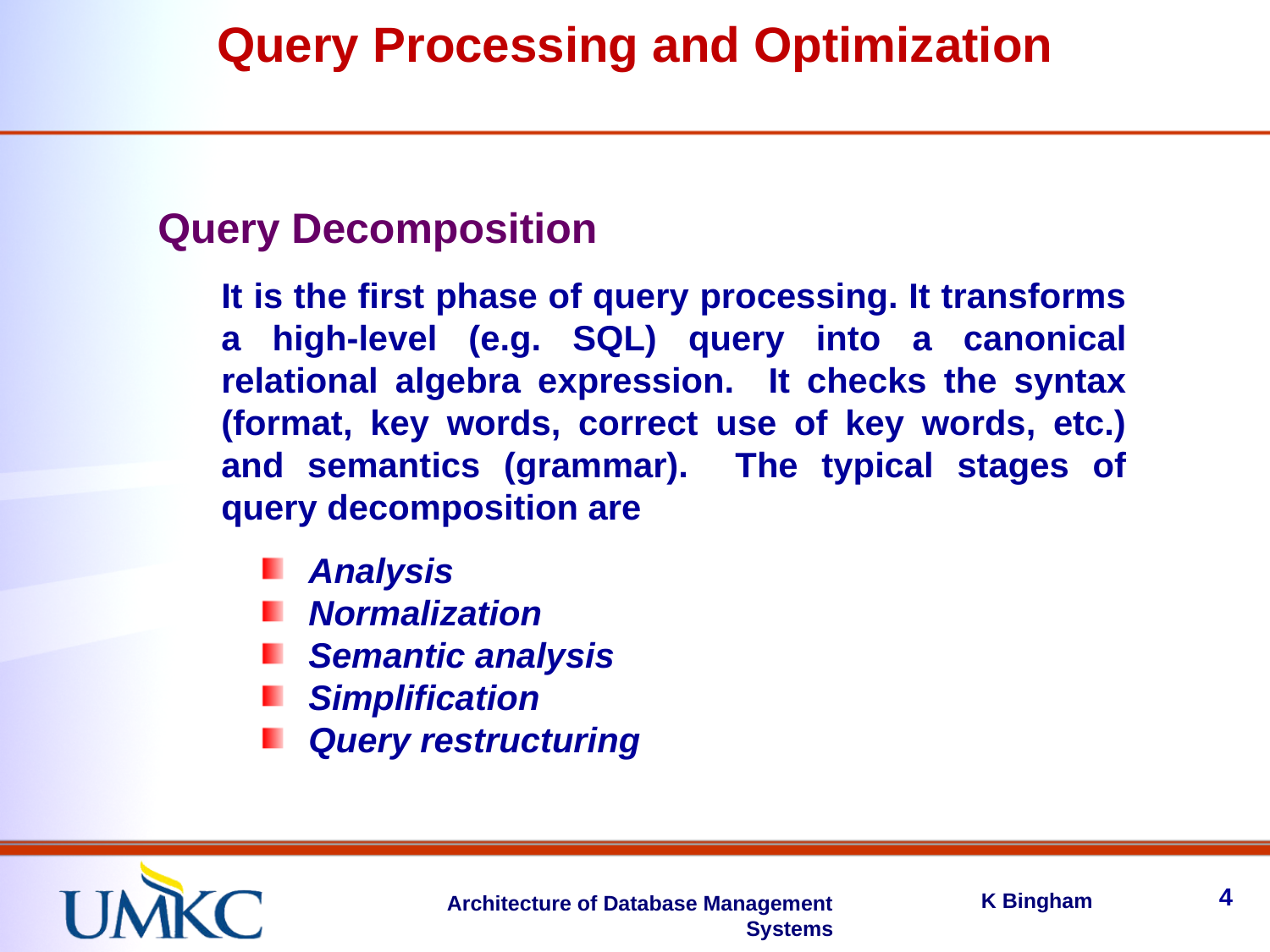

Query Processing and Optimization
Query Decomposition
It is the first phase of query processing. It transforms a high-level (e.g. SQL) query into a canonical relational algebra expression.  It checks the syntax (format, key words, correct use of key words, etc.) and semantics (grammar).  The typical stages of query decomposition are
Analysis
Normalization
Semantic analysis
Simplification
Query restructuring
4